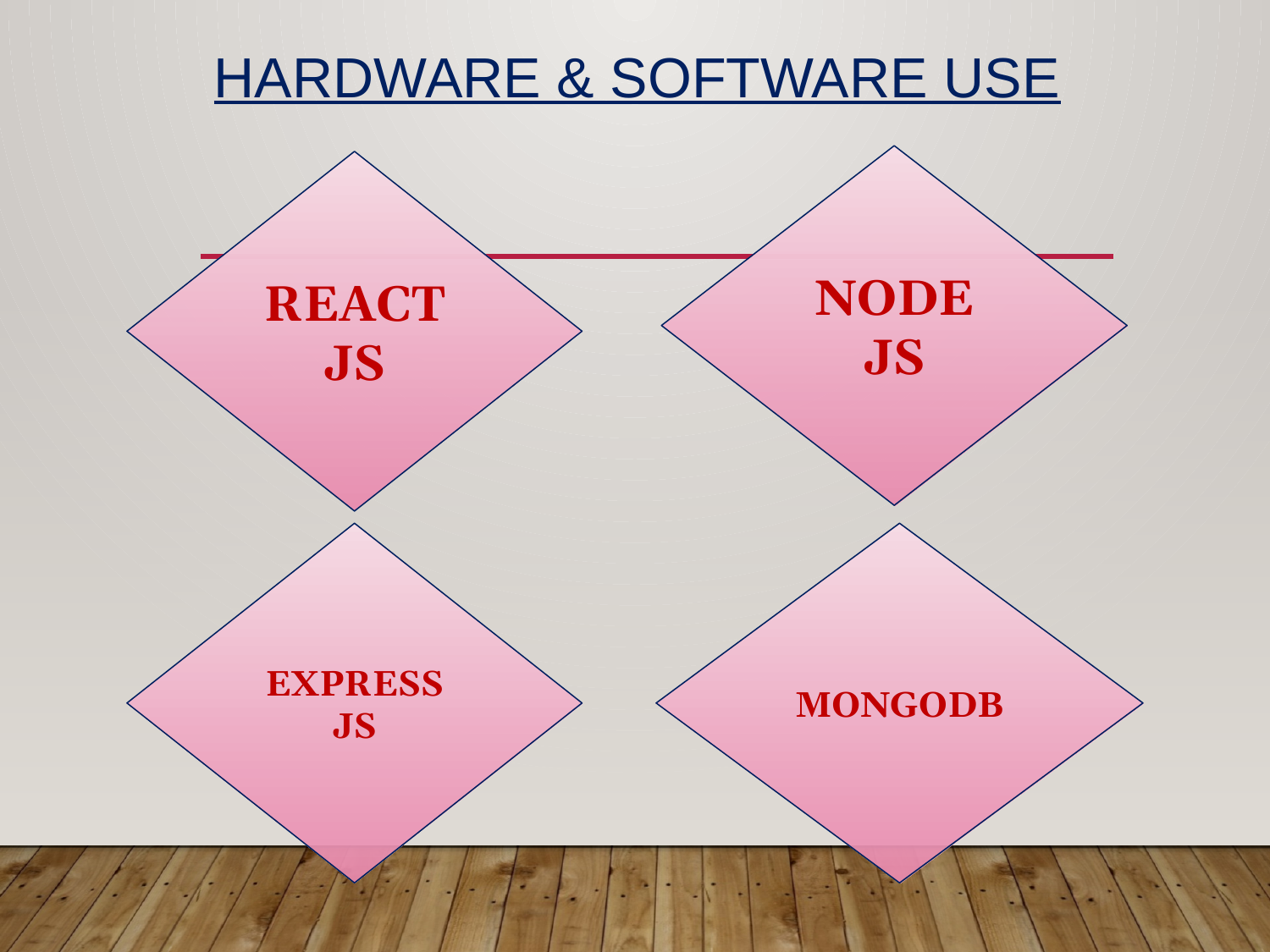

# HARDWARE & SOFTWARE USE
NODE JS

REACT JS
EXPRESS JS
MONGODB